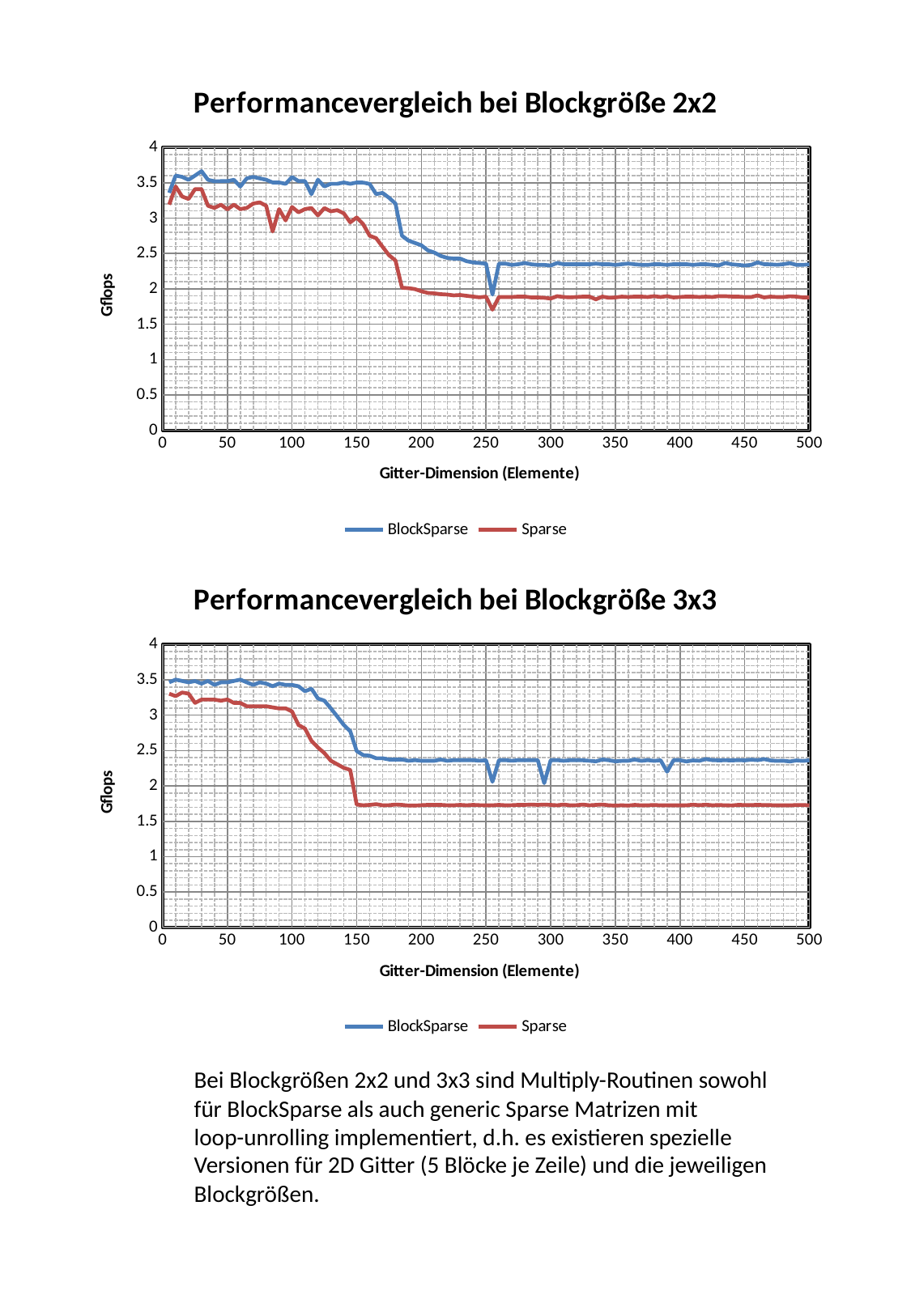

### Chart: Performancevergleich bei Blockgröße 2x2

| Category | BlockSparse | Sparse |
|---|---|---|

### Chart: Performancevergleich bei Blockgröße 3x3

| Category | BlockSparse | Sparse |
|---|---|---|
Bei Blockgrößen 2x2 und 3x3 sind Multiply-Routinen sowohl
für BlockSparse als auch generic Sparse Matrizen mit
loop-unrolling implementiert, d.h. es existieren spezielle
Versionen für 2D Gitter (5 Blöcke je Zeile) und die jeweiligen
Blockgrößen.